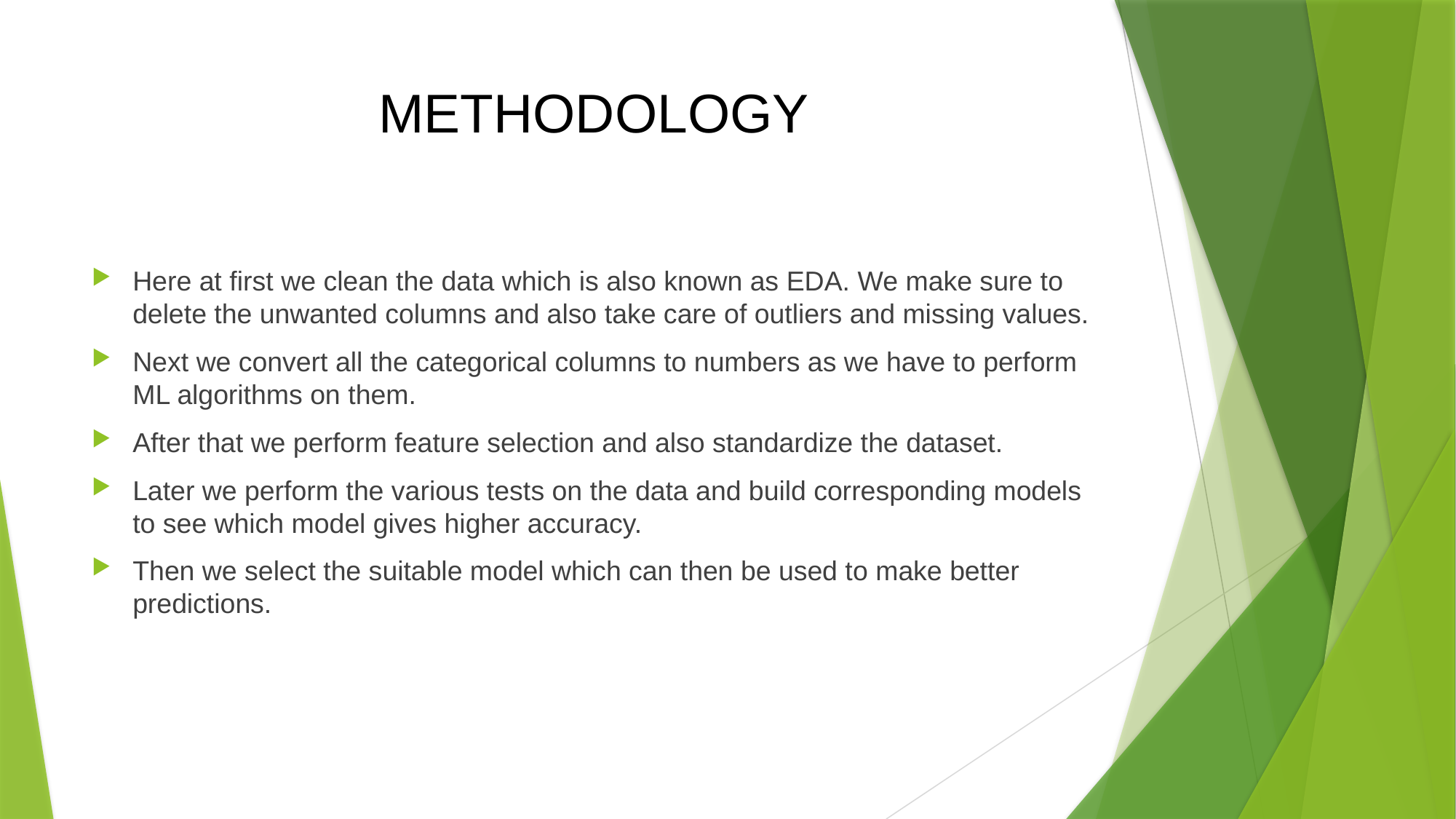

# METHODOLOGY
Here at first we clean the data which is also known as EDA. We make sure to delete the unwanted columns and also take care of outliers and missing values.
Next we convert all the categorical columns to numbers as we have to perform ML algorithms on them.
After that we perform feature selection and also standardize the dataset.
Later we perform the various tests on the data and build corresponding models to see which model gives higher accuracy.
Then we select the suitable model which can then be used to make better predictions.